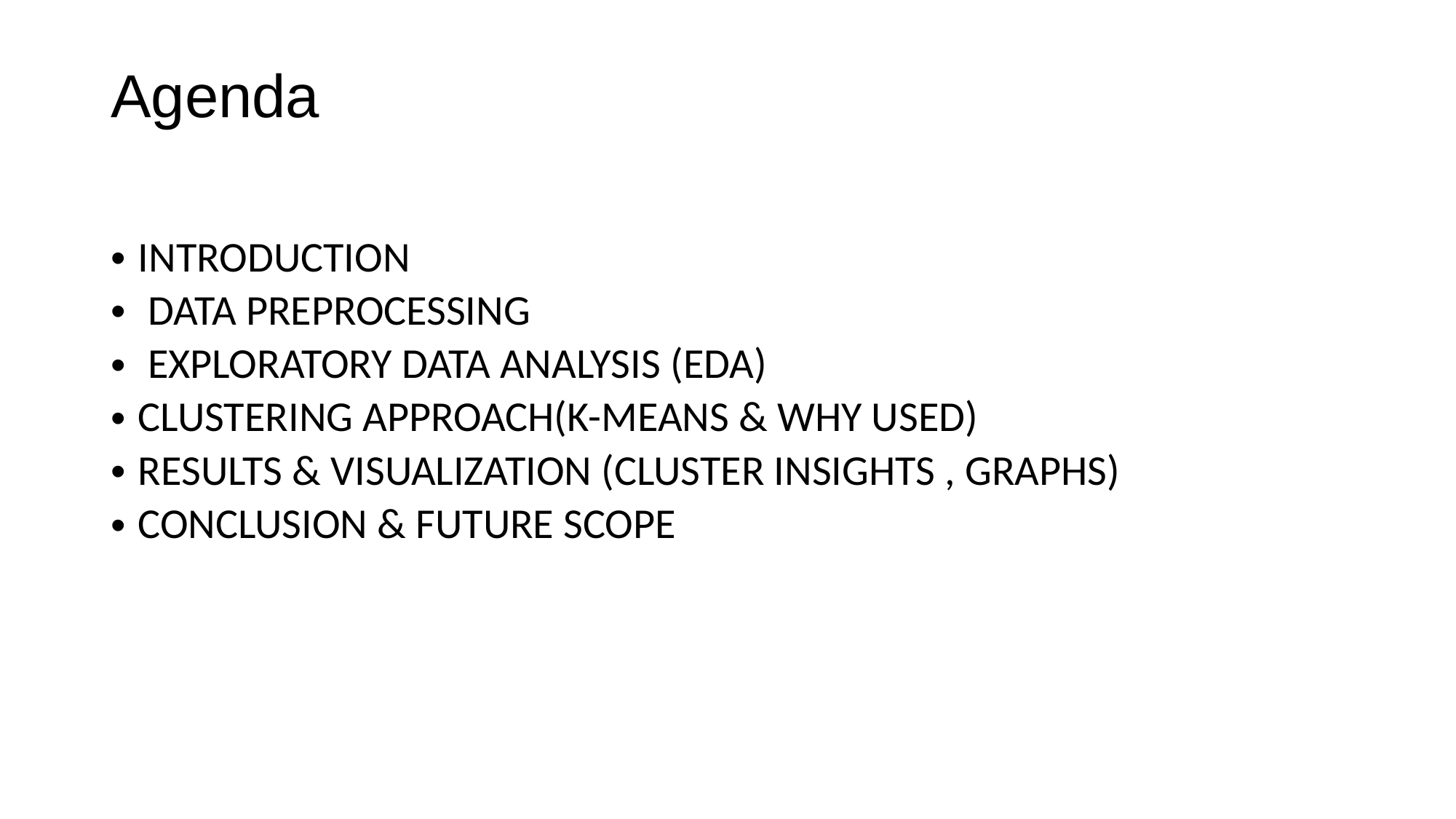

# Agenda
INTRODUCTION
 DATA PREPROCESSING
 EXPLORATORY DATA ANALYSIS (EDA)
CLUSTERING APPROACH(K-MEANS & WHY USED)
RESULTS & VISUALIZATION (CLUSTER INSIGHTS , GRAPHS)
CONCLUSION & FUTURE SCOPE